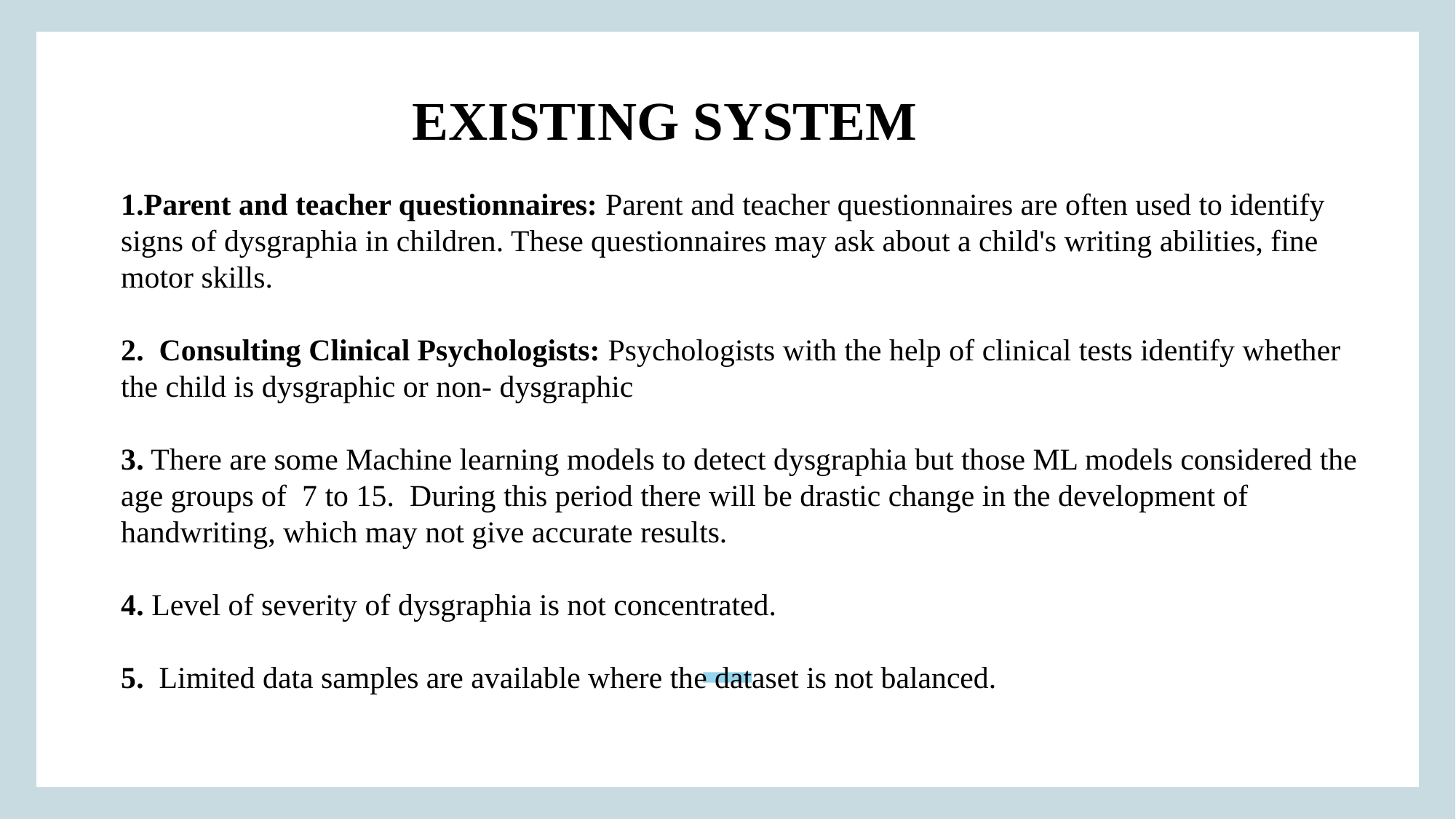

EXISTING SYSTEM
1.Parent and teacher questionnaires: Parent and teacher questionnaires are often used to identify signs of dysgraphia in children. These questionnaires may ask about a child's writing abilities, fine motor skills.

2.  Consulting Clinical Psychologists: Psychologists with the help of clinical tests identify whether the child is dysgraphic or non- dysgraphic

3. There are some Machine learning models to detect dysgraphia but those ML models considered the age groups of  7 to 15.  During this period there will be drastic change in the development of handwriting, which may not give accurate results.

4. Level of severity of dysgraphia is not concentrated.

5.  Limited data samples are available where the dataset is not balanced.